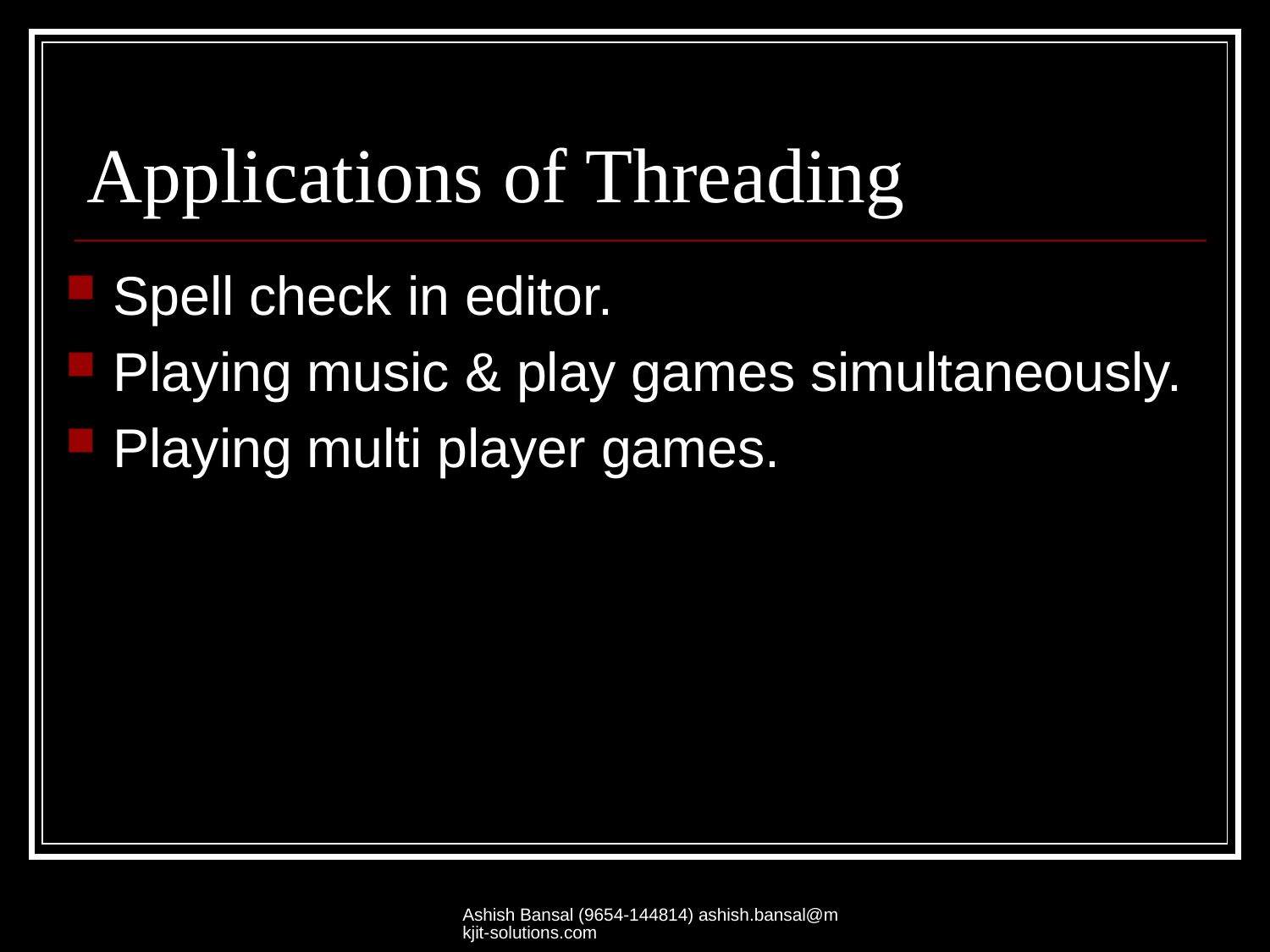

# Applications of Threading
Spell check in editor.
Playing music & play games simultaneously.
Playing multi player games.

Ashish Bansal (9654-144814) ashish.bansal@mkjit-solutions.com